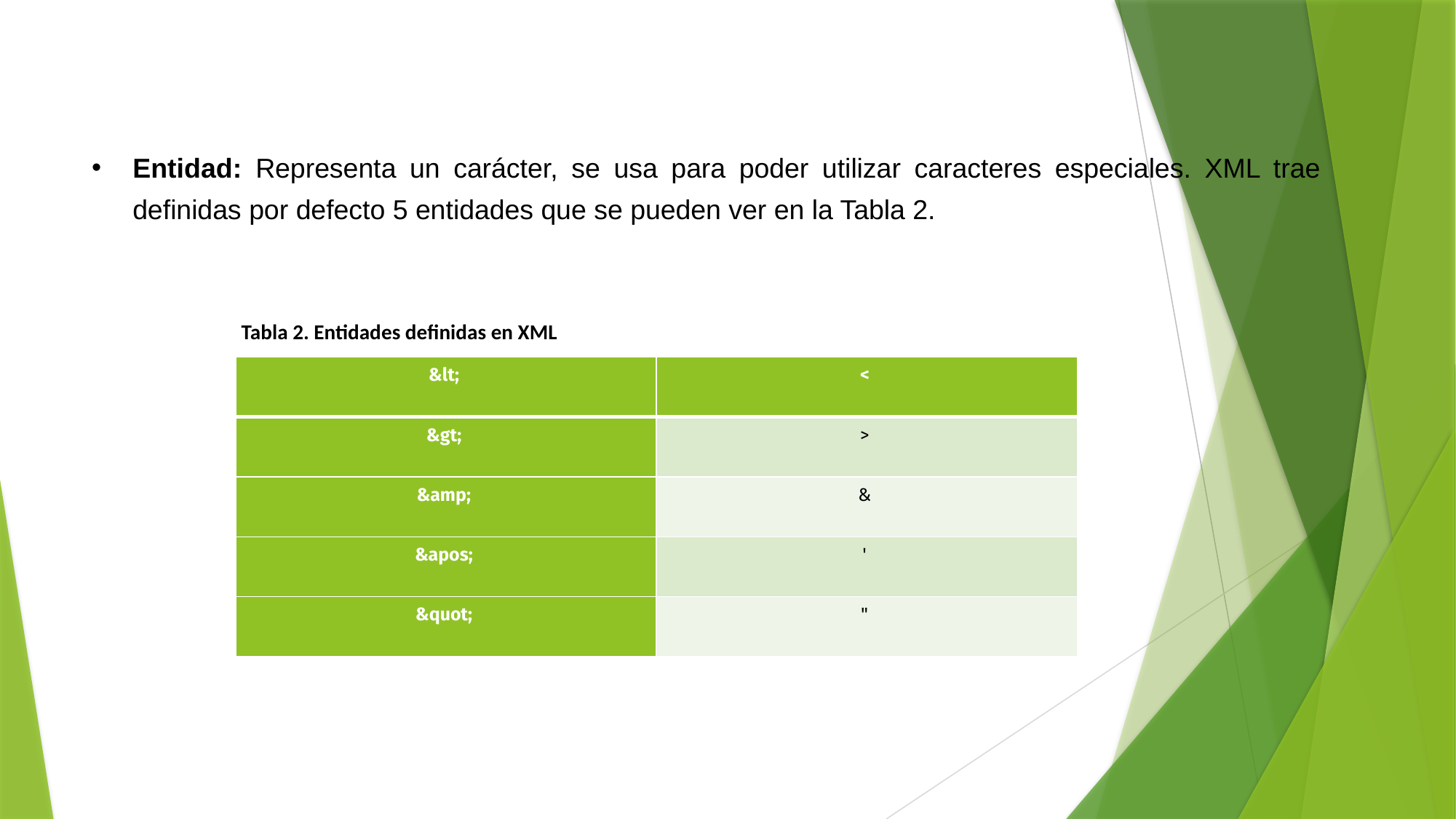

Entidad: Representa un carácter, se usa para poder utilizar caracteres especiales. XML trae definidas por defecto 5 entidades que se pueden ver en la Tabla 2.
Tabla 2. Entidades definidas en XML
| &lt; | < |
| --- | --- |
| &gt; | > |
| &amp; | & |
| &apos; | ' |
| &quot; | " |